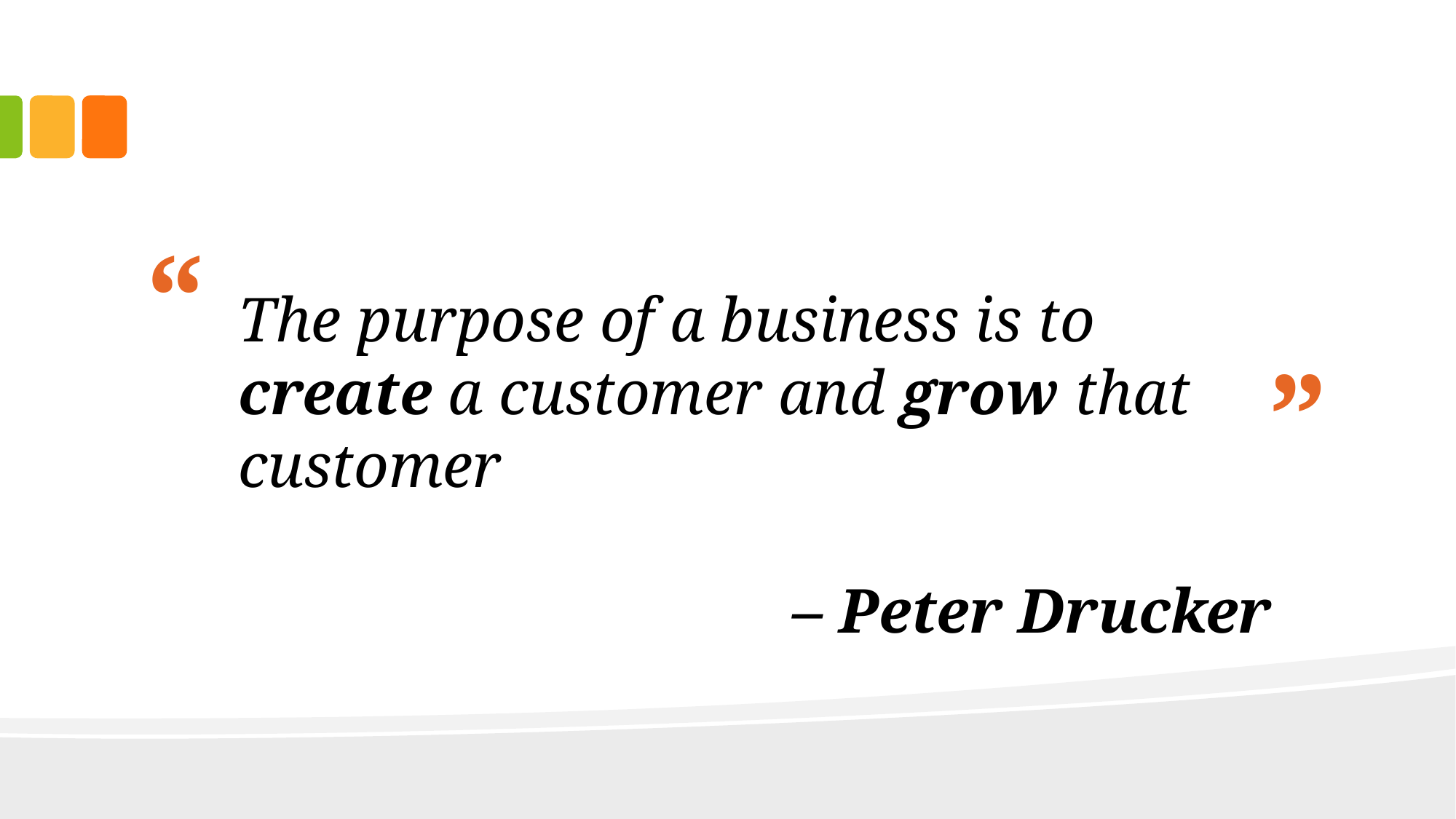

“
The purpose of a business is to create a customer and grow that customer

– Peter Drucker
 ”